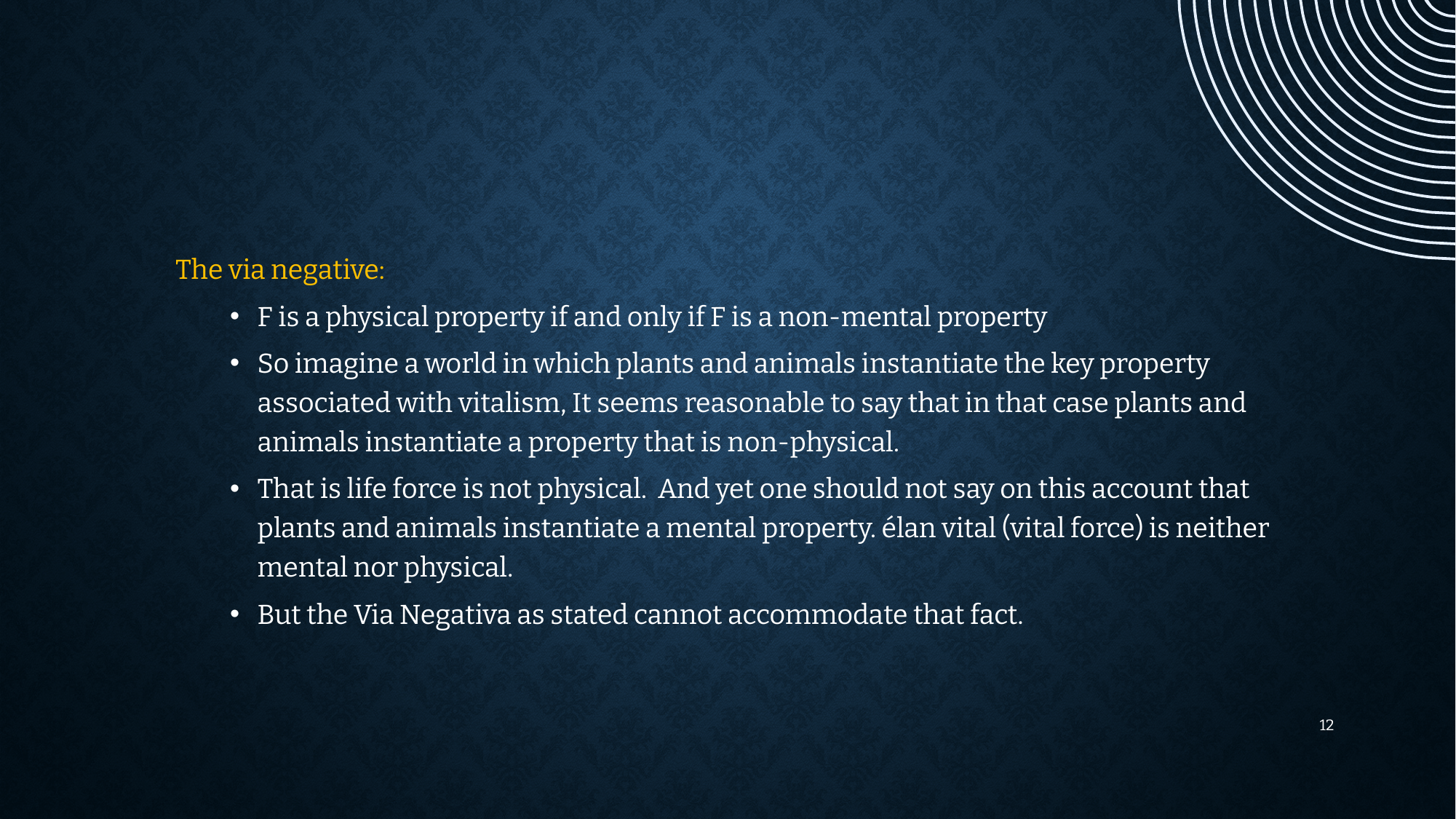

The via negative:
F is a physical property if and only if F is a non-mental property
So imagine a world in which plants and animals instantiate the key property associated with vitalism, It seems reasonable to say that in that case plants and animals instantiate a property that is non-physical.
That is life force is not physical.  And yet one should not say on this account that plants and animals instantiate a mental property. élan vital (vital force) is neither mental nor physical.
But the Via Negativa as stated cannot accommodate that fact.

12